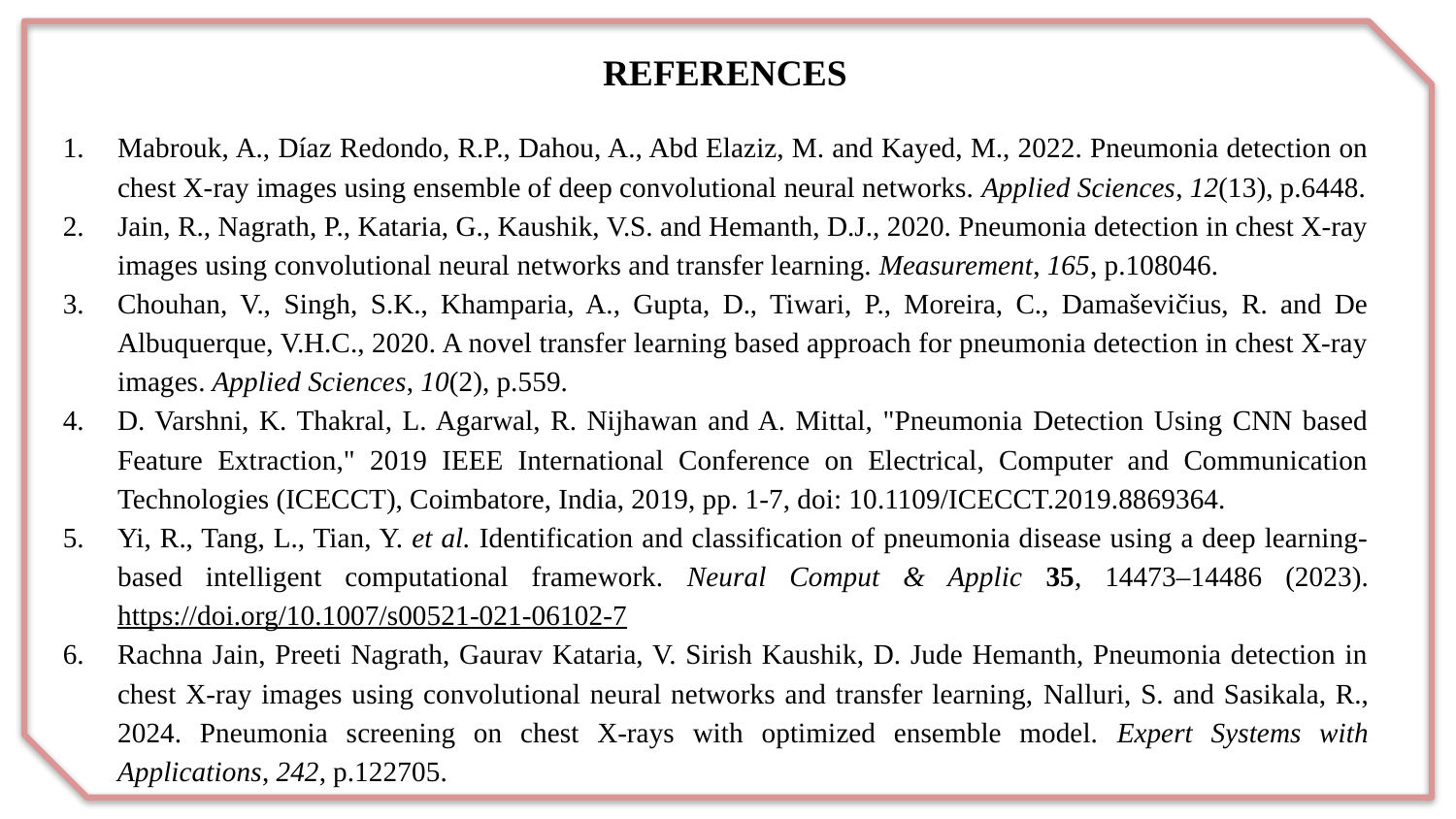

REFERENCES
Mabrouk, A., Díaz Redondo, R.P., Dahou, A., Abd Elaziz, M. and Kayed, M., 2022. Pneumonia detection on chest X-ray images using ensemble of deep convolutional neural networks. Applied Sciences, 12(13), p.6448.
Jain, R., Nagrath, P., Kataria, G., Kaushik, V.S. and Hemanth, D.J., 2020. Pneumonia detection in chest X-ray images using convolutional neural networks and transfer learning. Measurement, 165, p.108046.
Chouhan, V., Singh, S.K., Khamparia, A., Gupta, D., Tiwari, P., Moreira, C., Damaševičius, R. and De Albuquerque, V.H.C., 2020. A novel transfer learning based approach for pneumonia detection in chest X-ray images. Applied Sciences, 10(2), p.559.
D. Varshni, K. Thakral, L. Agarwal, R. Nijhawan and A. Mittal, "Pneumonia Detection Using CNN based Feature Extraction," 2019 IEEE International Conference on Electrical, Computer and Communication Technologies (ICECCT), Coimbatore, India, 2019, pp. 1-7, doi: 10.1109/ICECCT.2019.8869364.
Yi, R., Tang, L., Tian, Y. et al. Identification and classification of pneumonia disease using a deep learning-based intelligent computational framework. Neural Comput & Applic 35, 14473–14486 (2023). https://doi.org/10.1007/s00521-021-06102-7
Rachna Jain, Preeti Nagrath, Gaurav Kataria, V. Sirish Kaushik, D. Jude Hemanth, Pneumonia detection in chest X-ray images using convolutional neural networks and transfer learning, Nalluri, S. and Sasikala, R., 2024. Pneumonia screening on chest X-rays with optimized ensemble model. Expert Systems with Applications, 242, p.122705.